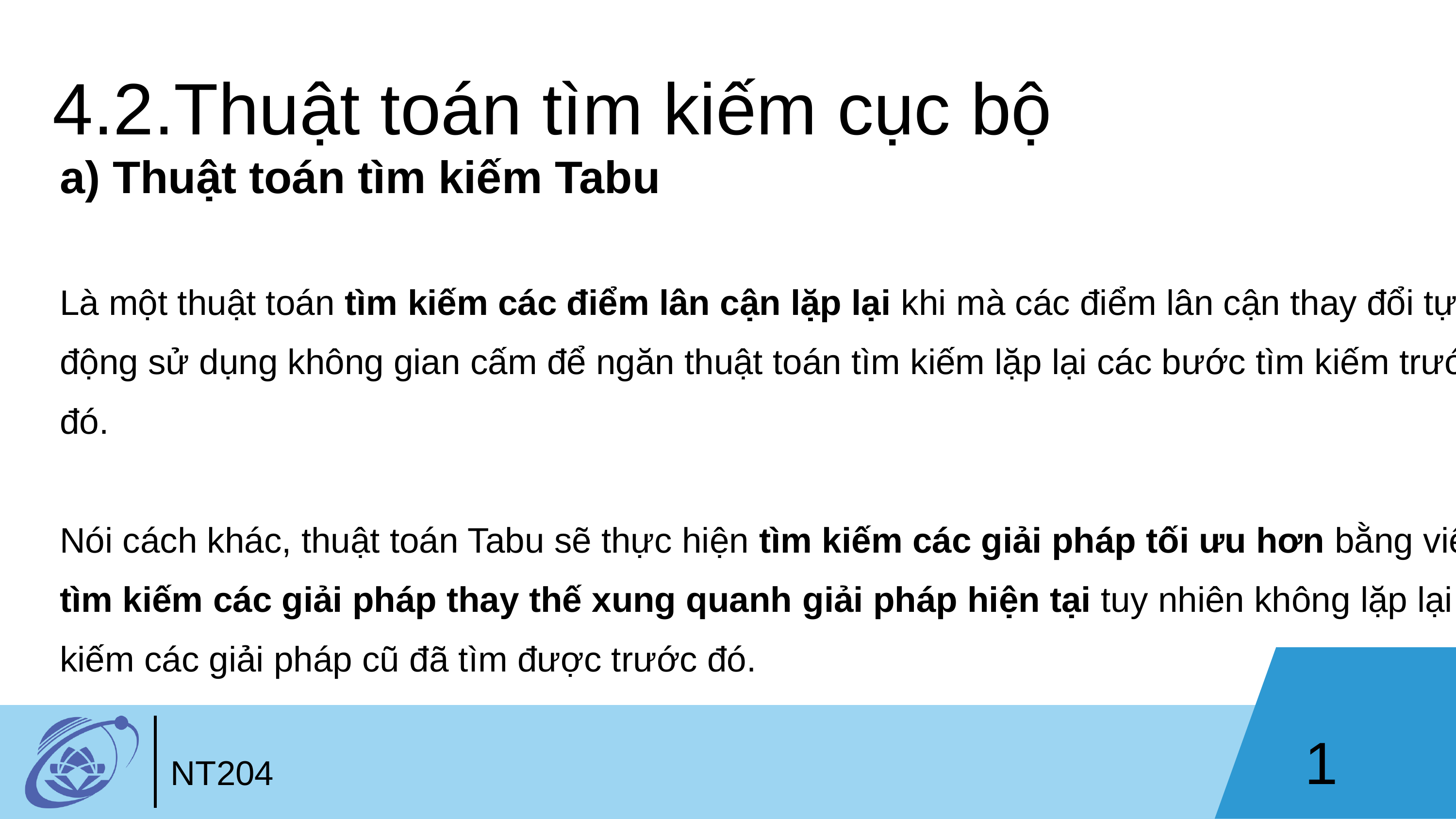

4.2.Thuật toán tìm kiếm cục bộ
a) Thuật toán tìm kiếm Tabu

Là một thuật toán tìm kiếm các điểm lân cận lặp lại khi mà các điểm lân cận thay đổi tự động sử dụng không gian cấm để ngăn thuật toán tìm kiếm lặp lại các bước tìm kiếm trước đó.

Nói cách khác, thuật toán Tabu sẽ thực hiện tìm kiếm các giải pháp tối ưu hơn bằng việc tìm kiếm các giải pháp thay thế xung quanh giải pháp hiện tại tuy nhiên không lặp lại tìm kiếm các giải pháp cũ đã tìm được trước đó.

11

NT204